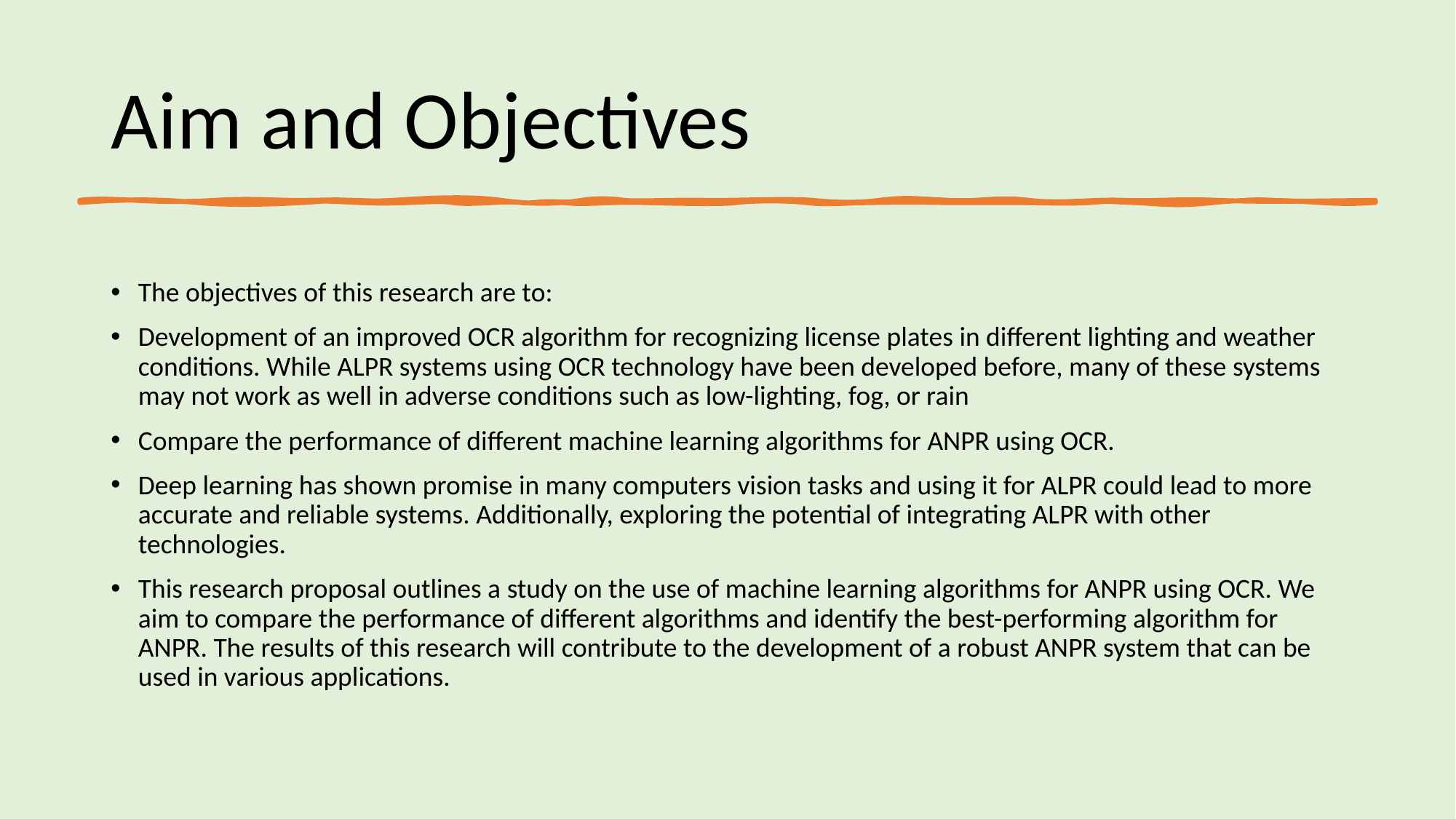

# Aim and Objectives

The objectives of this research are to:
Development of an improved OCR algorithm for recognizing license plates in different lighting and weather conditions. While ALPR systems using OCR technology have been developed before, many of these systems may not work as well in adverse conditions such as low-lighting, fog, or rain
Compare the performance of different machine learning algorithms for ANPR using OCR.
Deep learning has shown promise in many computers vision tasks and using it for ALPR could lead to more accurate and reliable systems. Additionally, exploring the potential of integrating ALPR with other technologies.
This research proposal outlines a study on the use of machine learning algorithms for ANPR using OCR. We aim to compare the performance of different algorithms and identify the best-performing algorithm for ANPR. The results of this research will contribute to the development of a robust ANPR system that can be used in various applications.